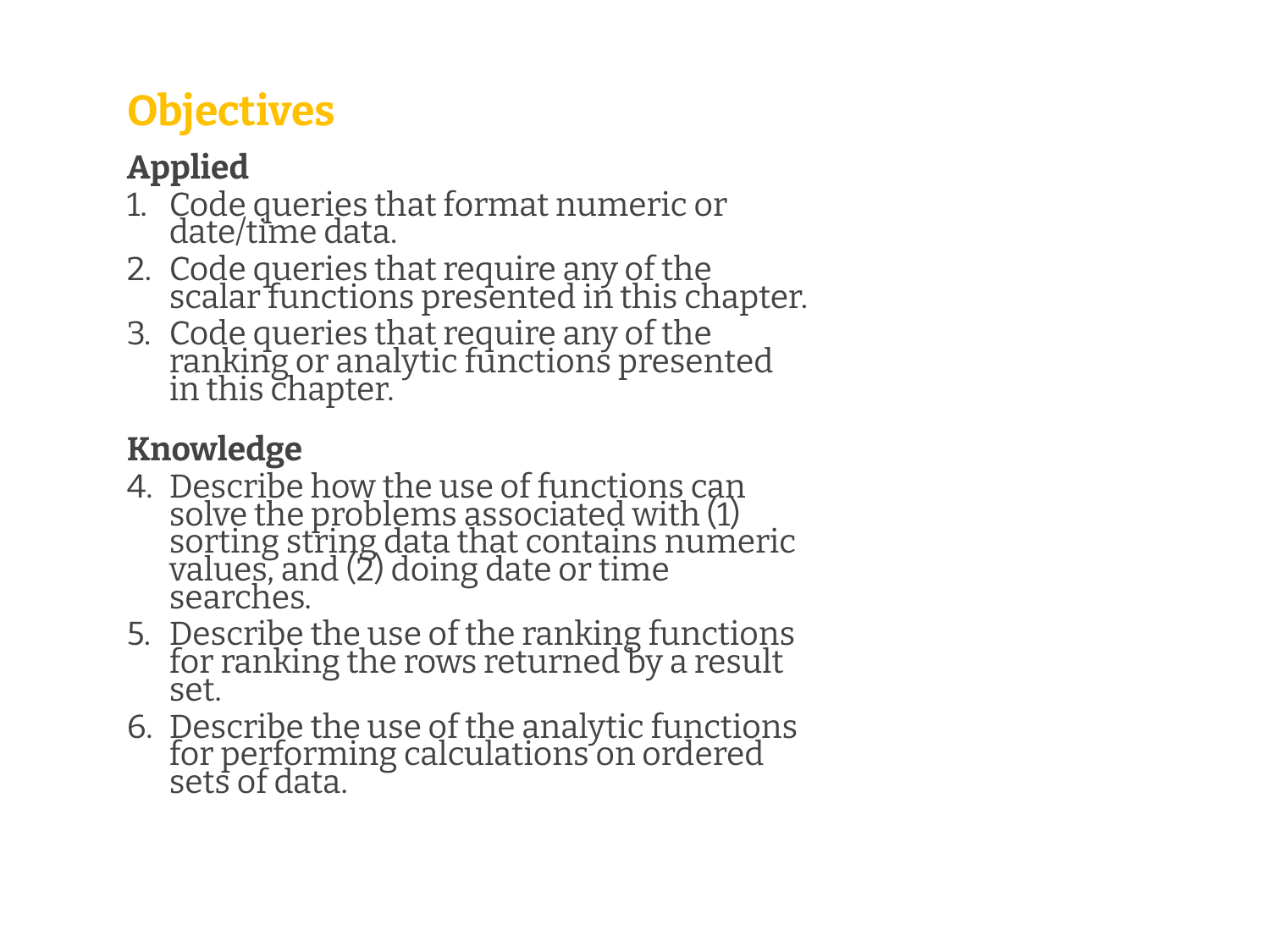

# Objectives
Applied
Code queries that format numeric or date/time data.
Code queries that require any of the scalar functions presented in this chapter.
Code queries that require any of the ranking or analytic functions presented in this chapter.
Knowledge
Describe how the use of functions can solve the problems associated with (1) sorting string data that contains numeric values, and (2) doing date or time searches.
Describe the use of the ranking functions for ranking the rows returned by a result set.
Describe the use of the analytic functions for performing calculations on ordered sets of data.